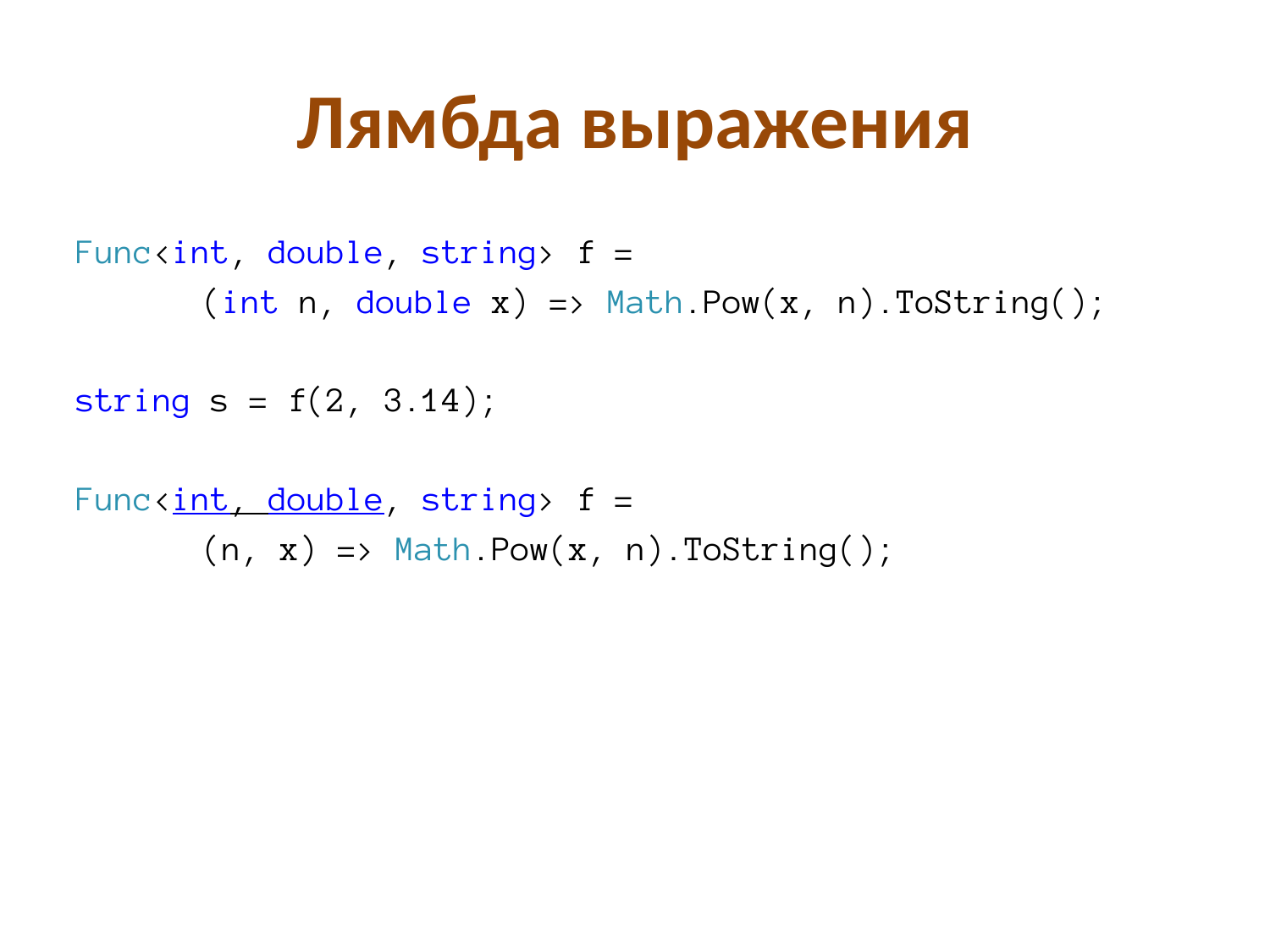

# Лямбда выражения
Func<int, double, string> f =
	(int n, double x) => Math.Pow(x, n).ToString();

string s = f(2, 3.14);

Func<int, double, string> f =
	(n, x) => Math.Pow(x, n).ToString();